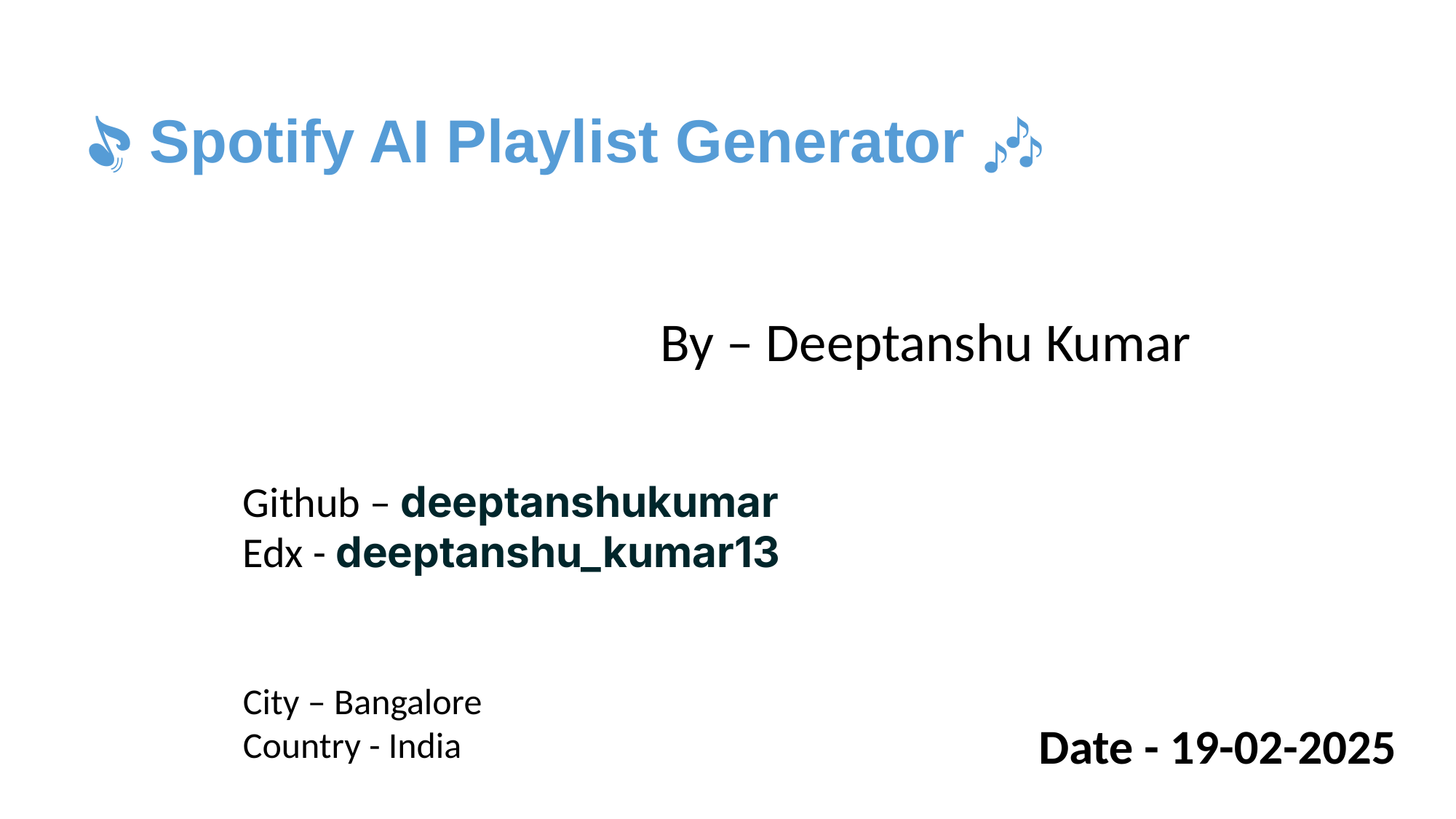

🎵 Spotify AI Playlist Generator 🎶
By – Deeptanshu Kumar

Github – deeptanshukumar
Edx - deeptanshu_kumar13

City – Bangalore
Country - India
Date - 19-02-2025